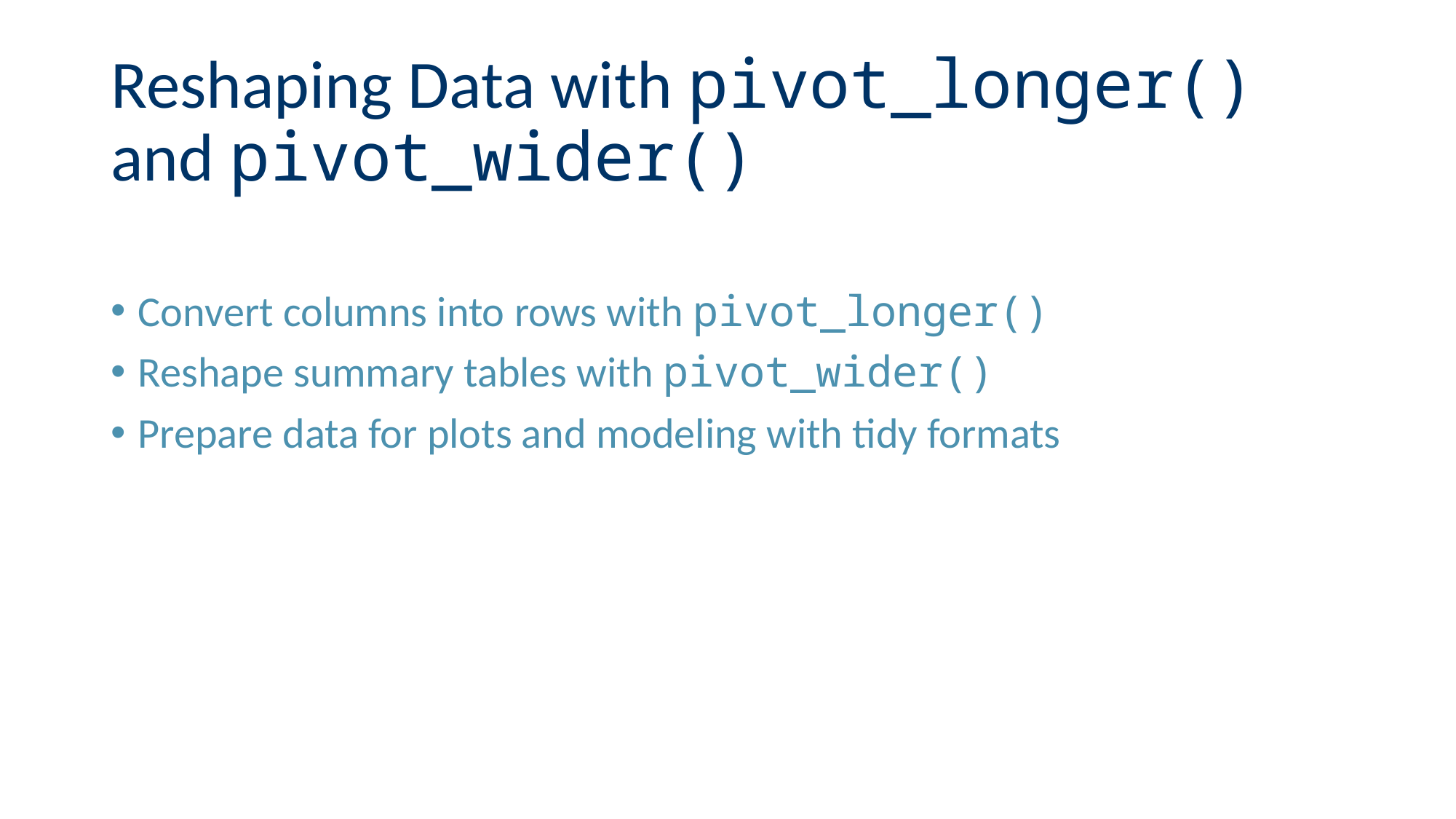

# Reshaping Data with pivot_longer() and pivot_wider()

Convert columns into rows with pivot_longer()
Reshape summary tables with pivot_wider()
Prepare data for plots and modeling with tidy formats